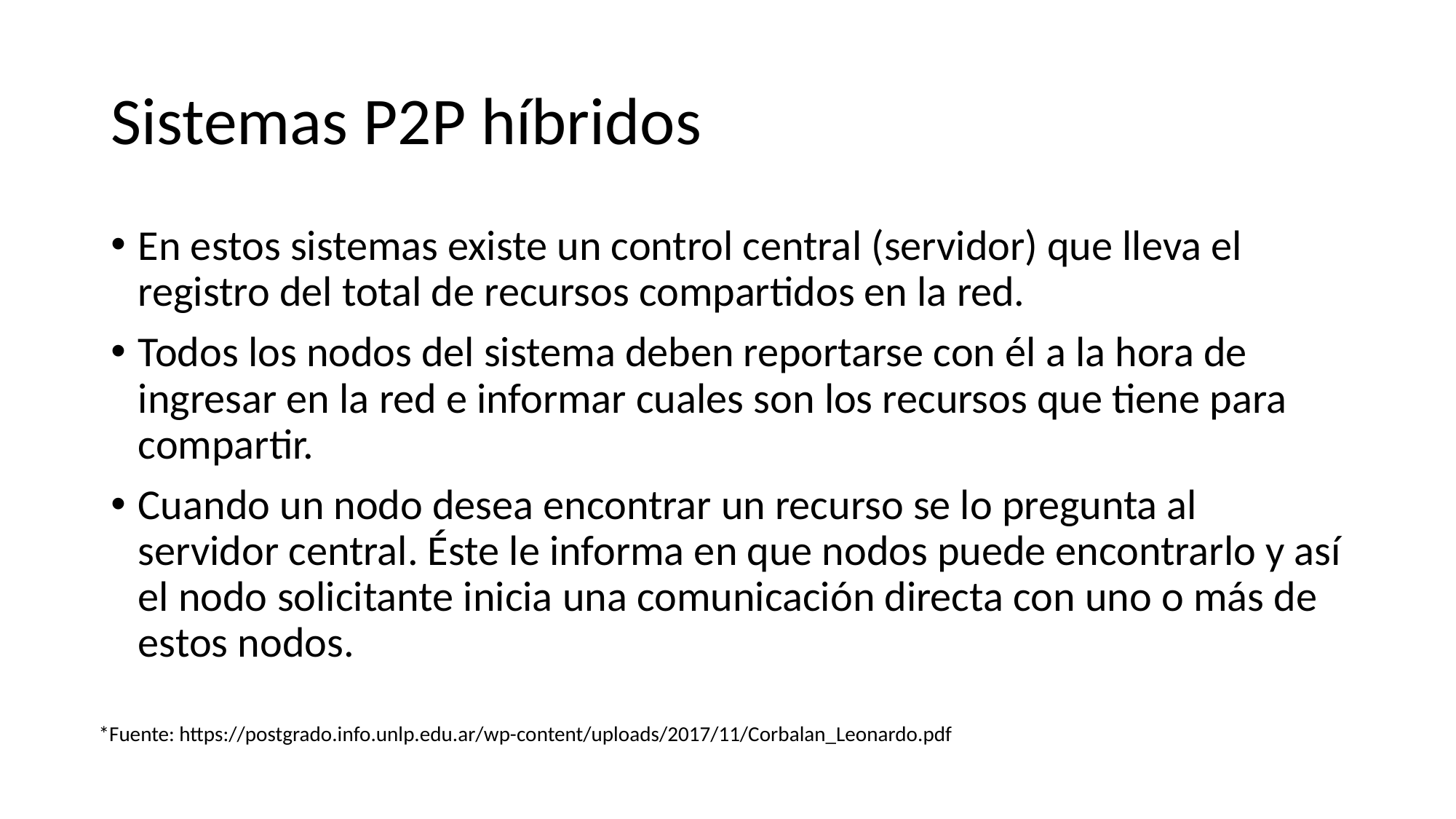

# Sistemas P2P híbridos
En estos sistemas existe un control central (servidor) que lleva el registro del total de recursos compartidos en la red.
Todos los nodos del sistema deben reportarse con él a la hora de ingresar en la red e informar cuales son los recursos que tiene para compartir.
Cuando un nodo desea encontrar un recurso se lo pregunta al servidor central. Éste le informa en que nodos puede encontrarlo y así el nodo solicitante inicia una comunicación directa con uno o más de estos nodos.

*Fuente: https://postgrado.info.unlp.edu.ar/wp-content/uploads/2017/11/Corbalan_Leonardo.pdf